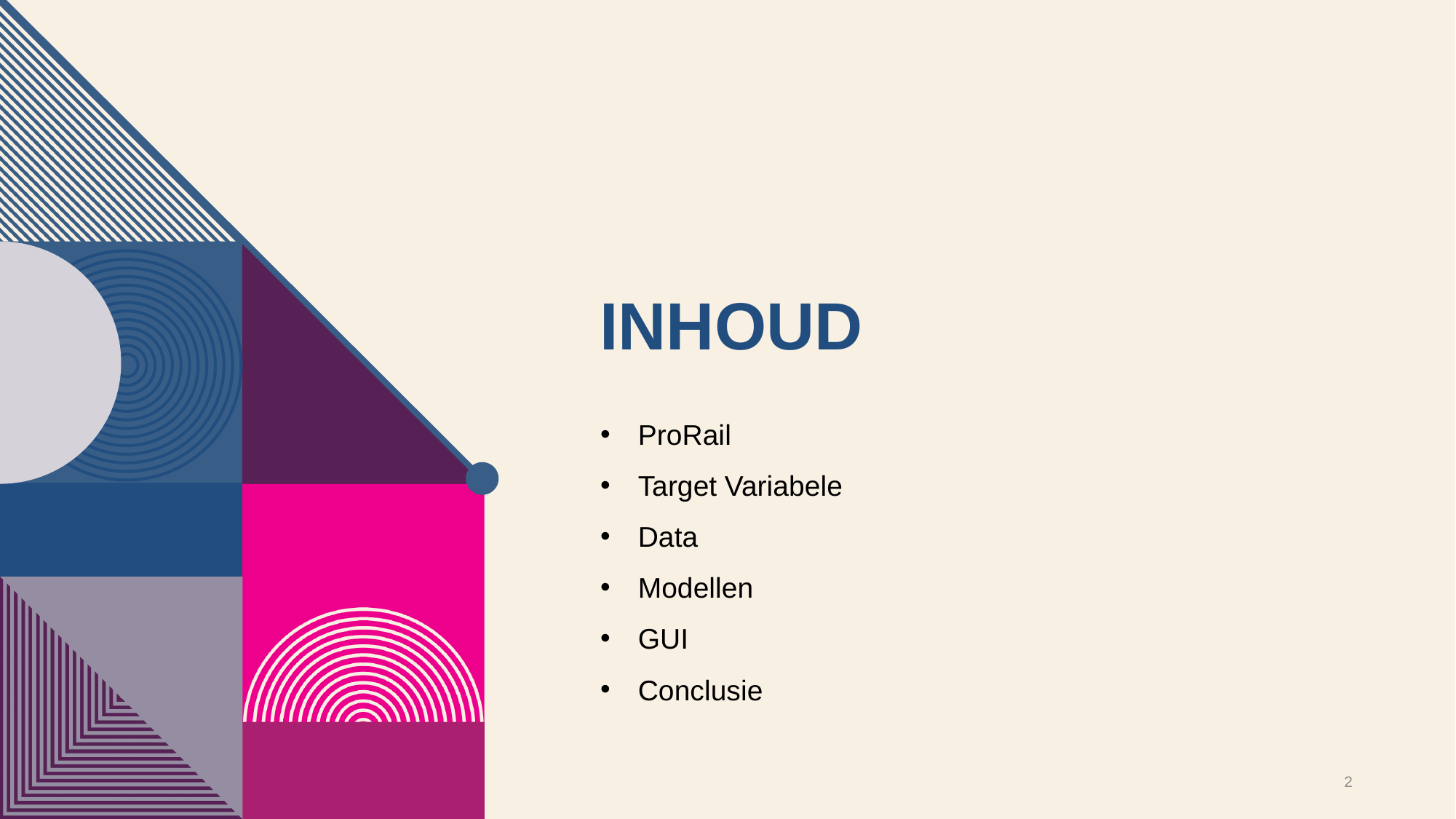

# Inhoud
ProRail
Target Variabele
Data
Modellen
GUI
Conclusie

2